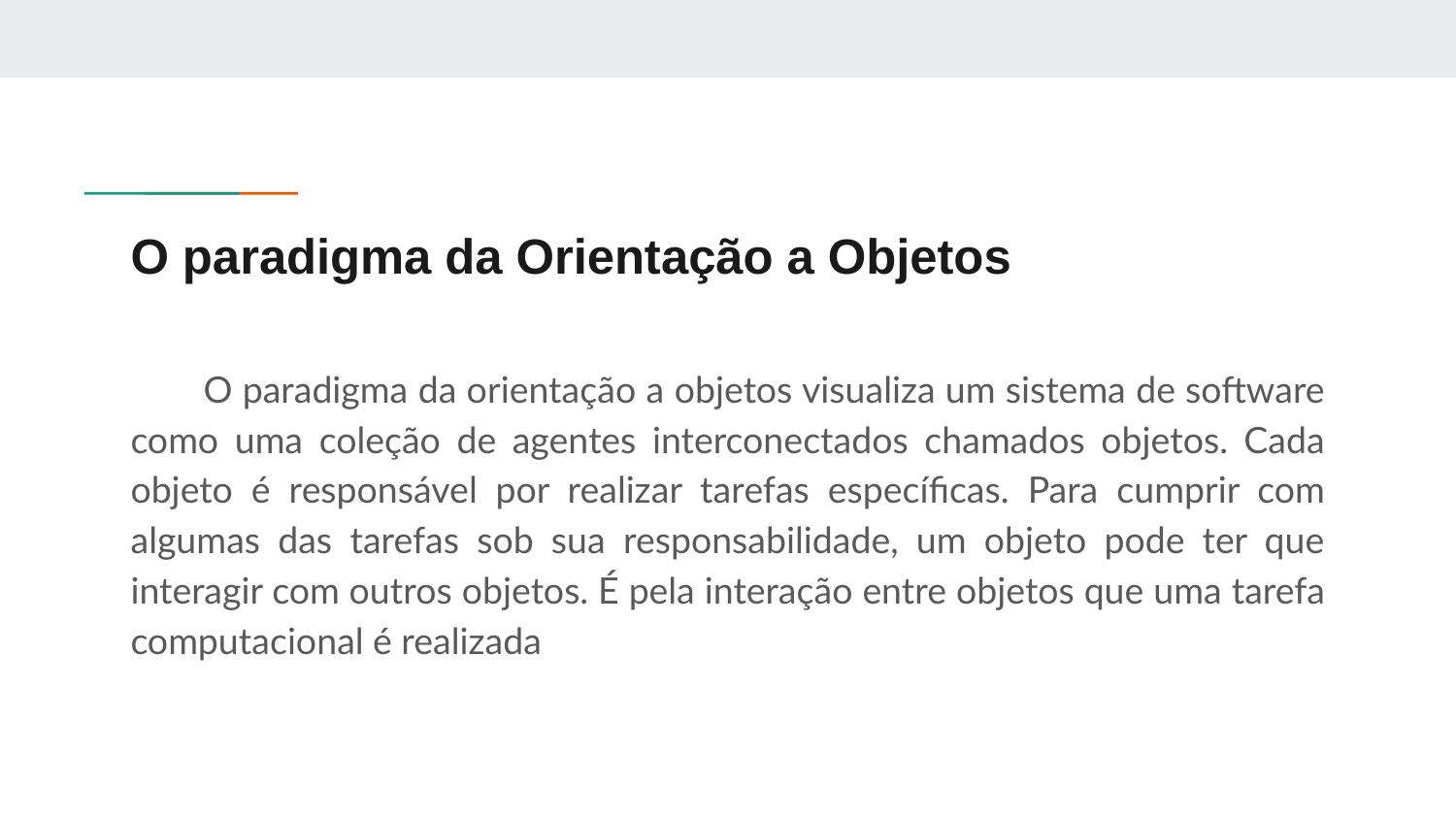

# O paradigma da Orientação a Objetos
O paradigma da orientação a objetos visualiza um sistema de software como uma coleção de agentes interconectados chamados objetos. Cada objeto é responsável por realizar tarefas específicas. Para cumprir com algumas das tarefas sob sua responsabilidade, um objeto pode ter que interagir com outros objetos. É pela interação entre objetos que uma tarefa computacional é realizada